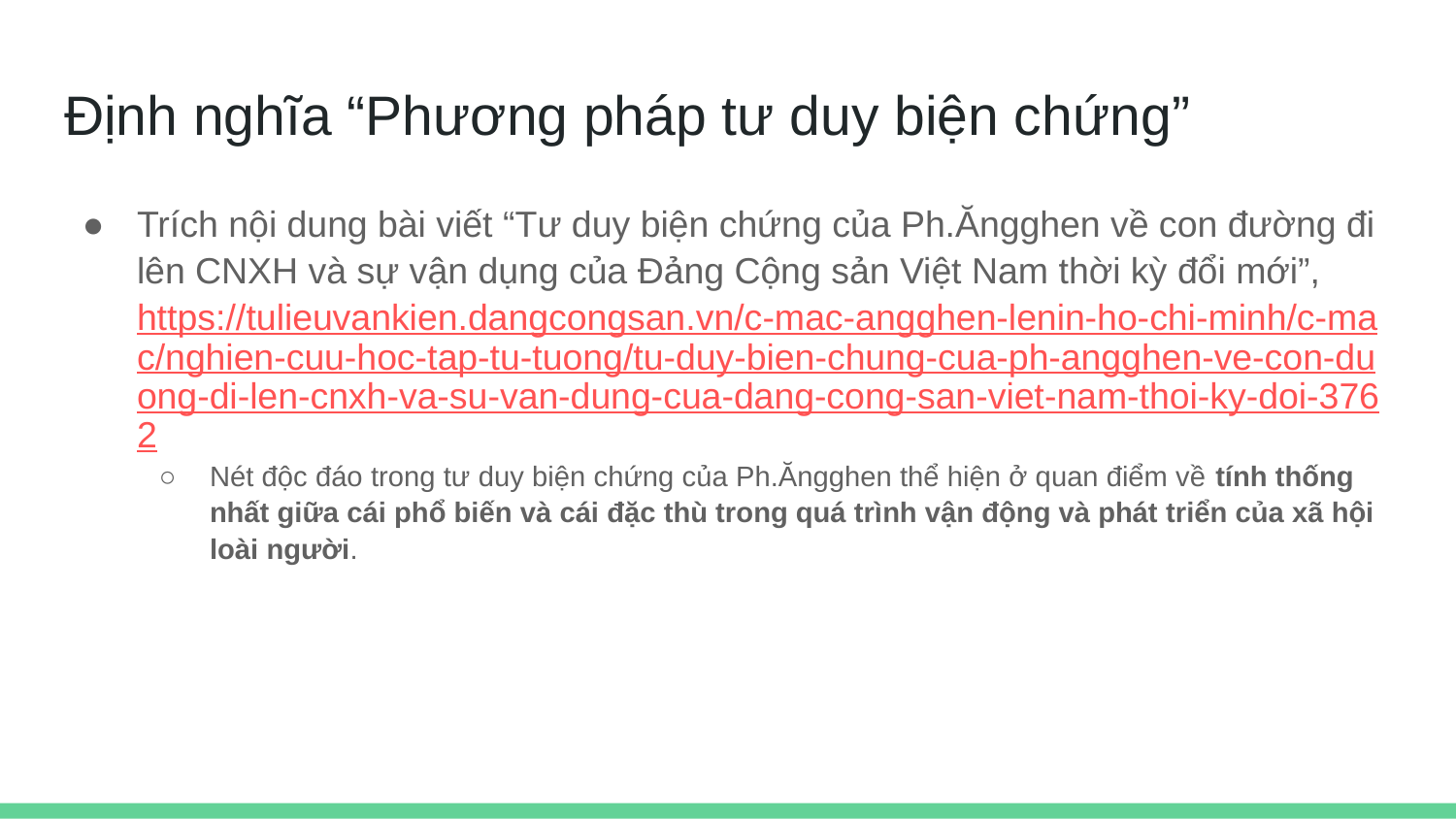

# Định nghĩa “Phương pháp tư duy biện chứng”
Trích nội dung bài viết “Tư duy biện chứng của Ph.Ăngghen về con đường đi lên CNXH và sự vận dụng của Đảng Cộng sản Việt Nam thời kỳ đổi mới”,  https://tulieuvankien.dangcongsan.vn/c-mac-angghen-lenin-ho-chi-minh/c-mac/nghien-cuu-hoc-tap-tu-tuong/tu-duy-bien-chung-cua-ph-angghen-ve-con-duong-di-len-cnxh-va-su-van-dung-cua-dang-cong-san-viet-nam-thoi-ky-doi-3762
Nét độc đáo trong tư duy biện chứng của Ph.Ăngghen thể hiện ở quan điểm về tính thống nhất giữa cái phổ biến và cái đặc thù trong quá trình vận động và phát triển của xã hội loài người.